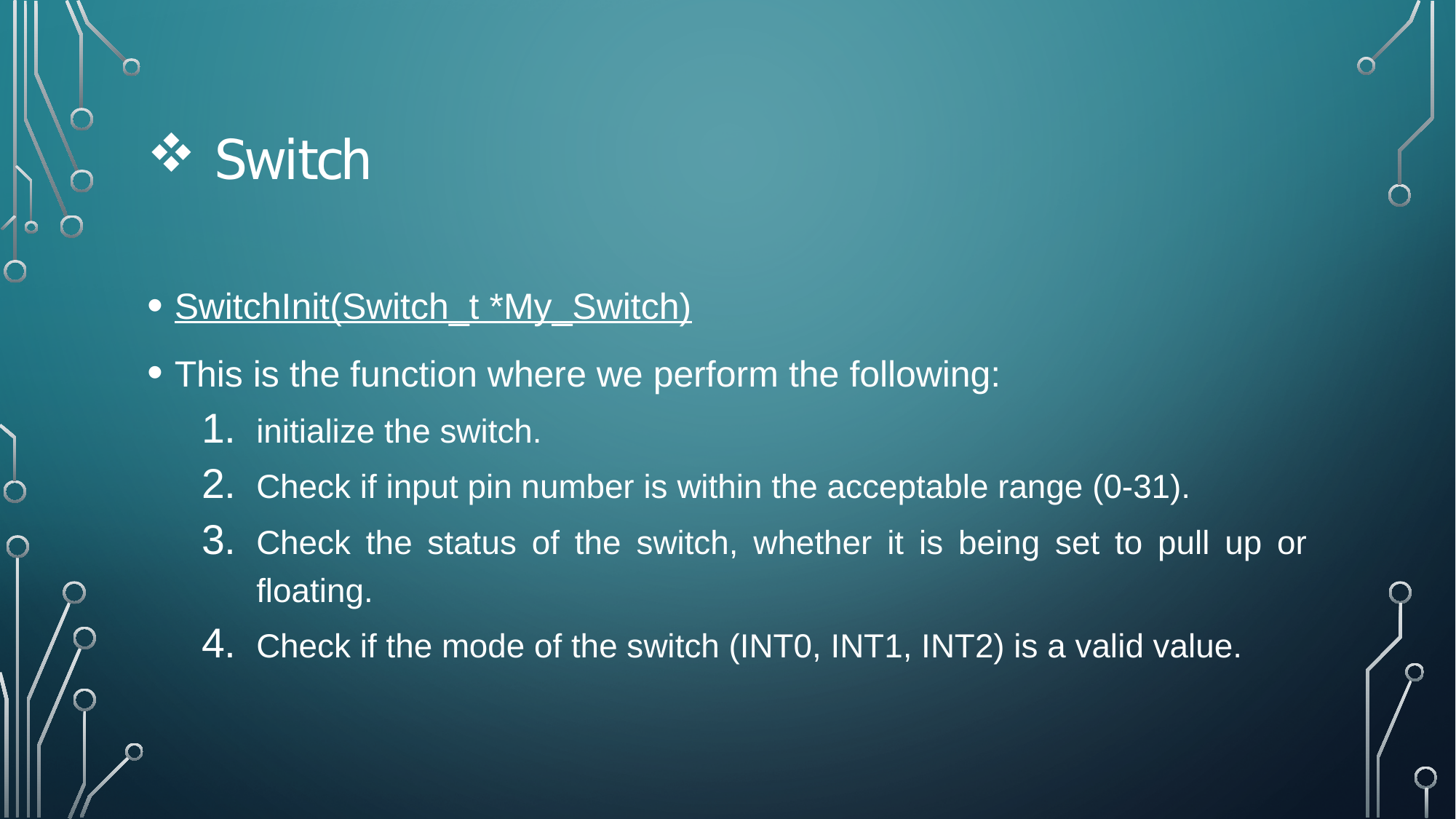

# Switch
SwitchInit(Switch_t *My_Switch)
This is the function where we perform the following:
initialize the switch.
Check if input pin number is within the acceptable range (0-31).
Check the status of the switch, whether it is being set to pull up or floating.
Check if the mode of the switch (INT0, INT1, INT2) is a valid value.